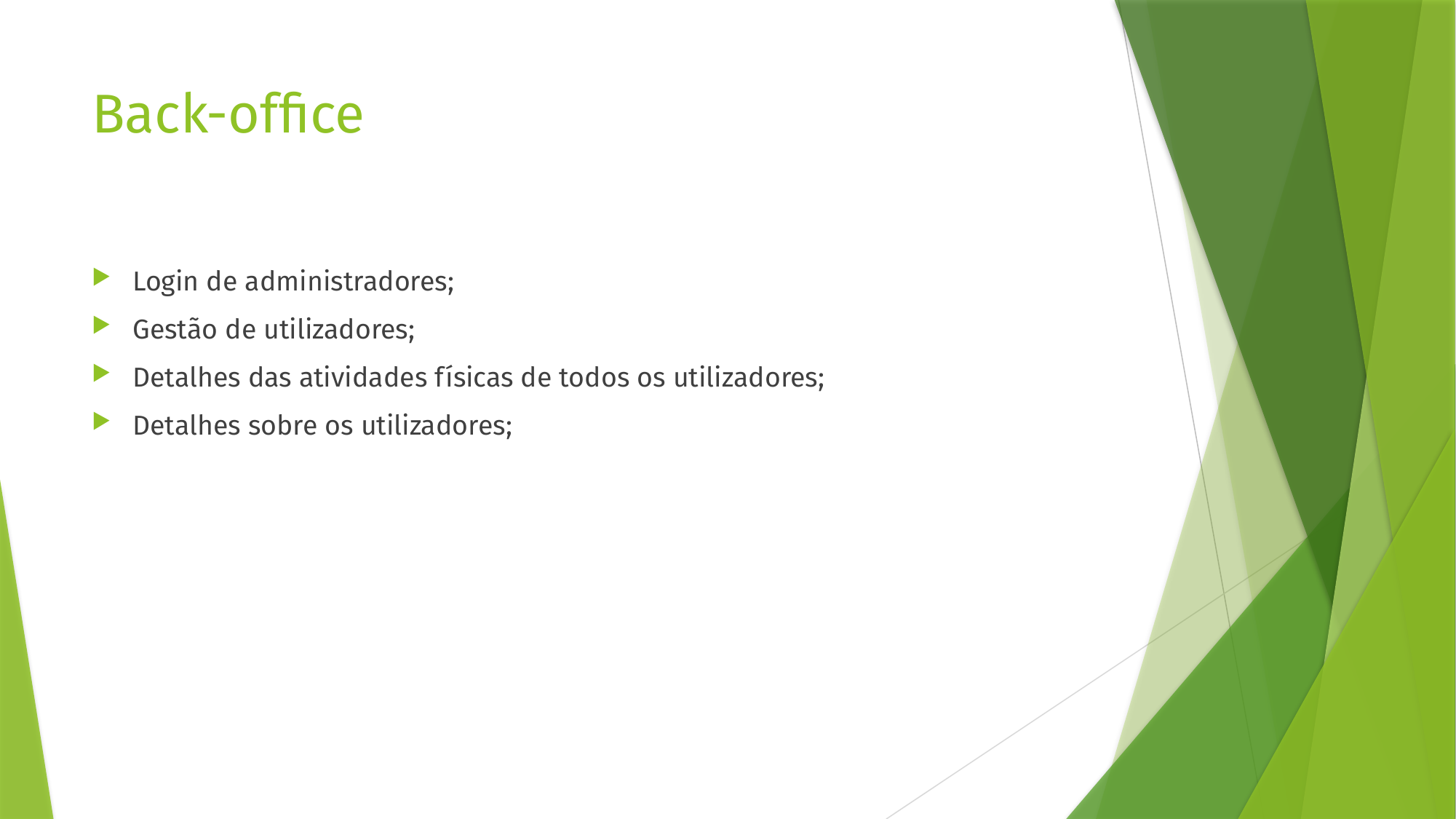

# Back-office
Login de administradores;
Gestão de utilizadores;
Detalhes das atividades físicas de todos os utilizadores;
Detalhes sobre os utilizadores;